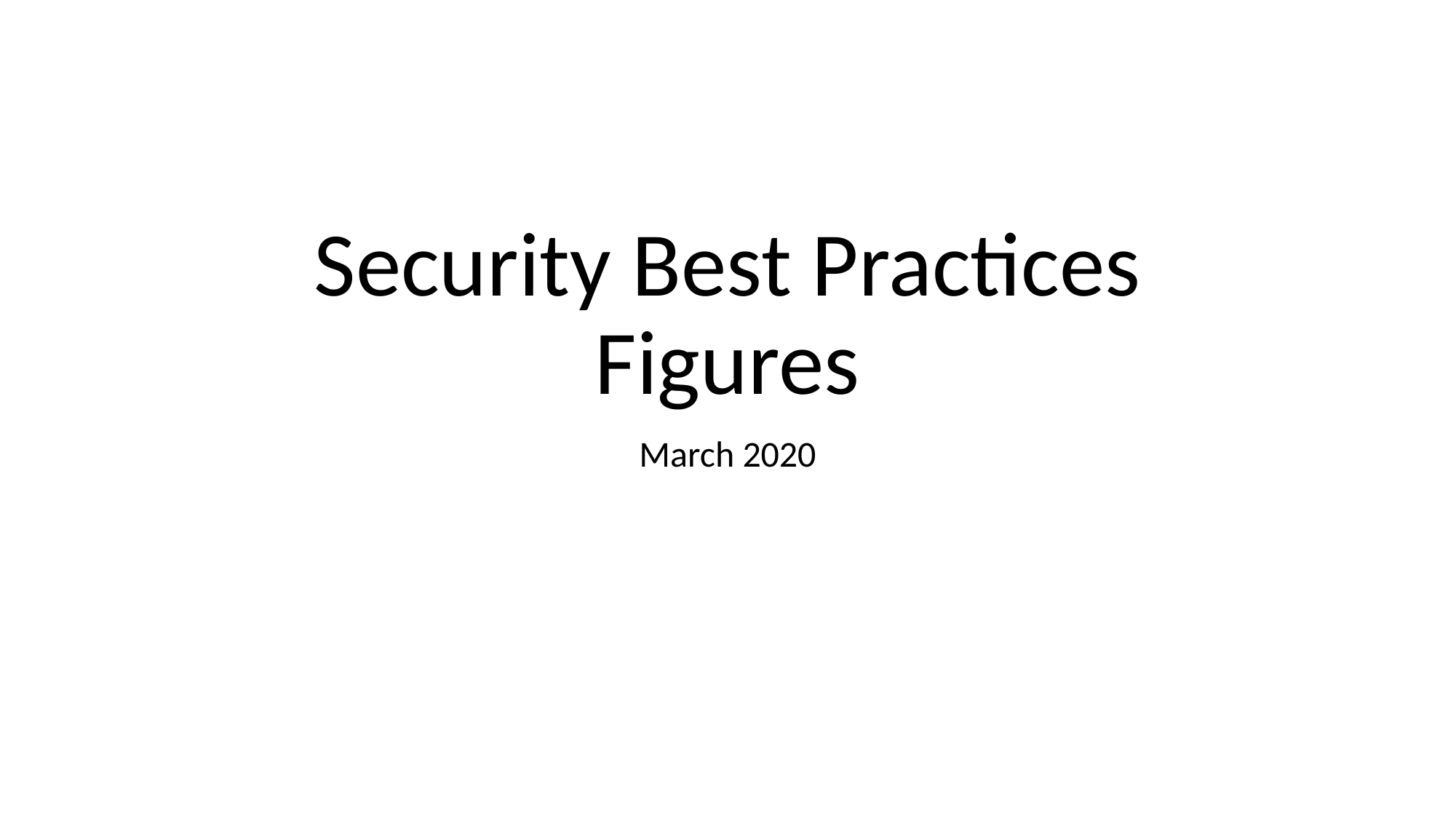

# Security Best Practices Figures
March 2020